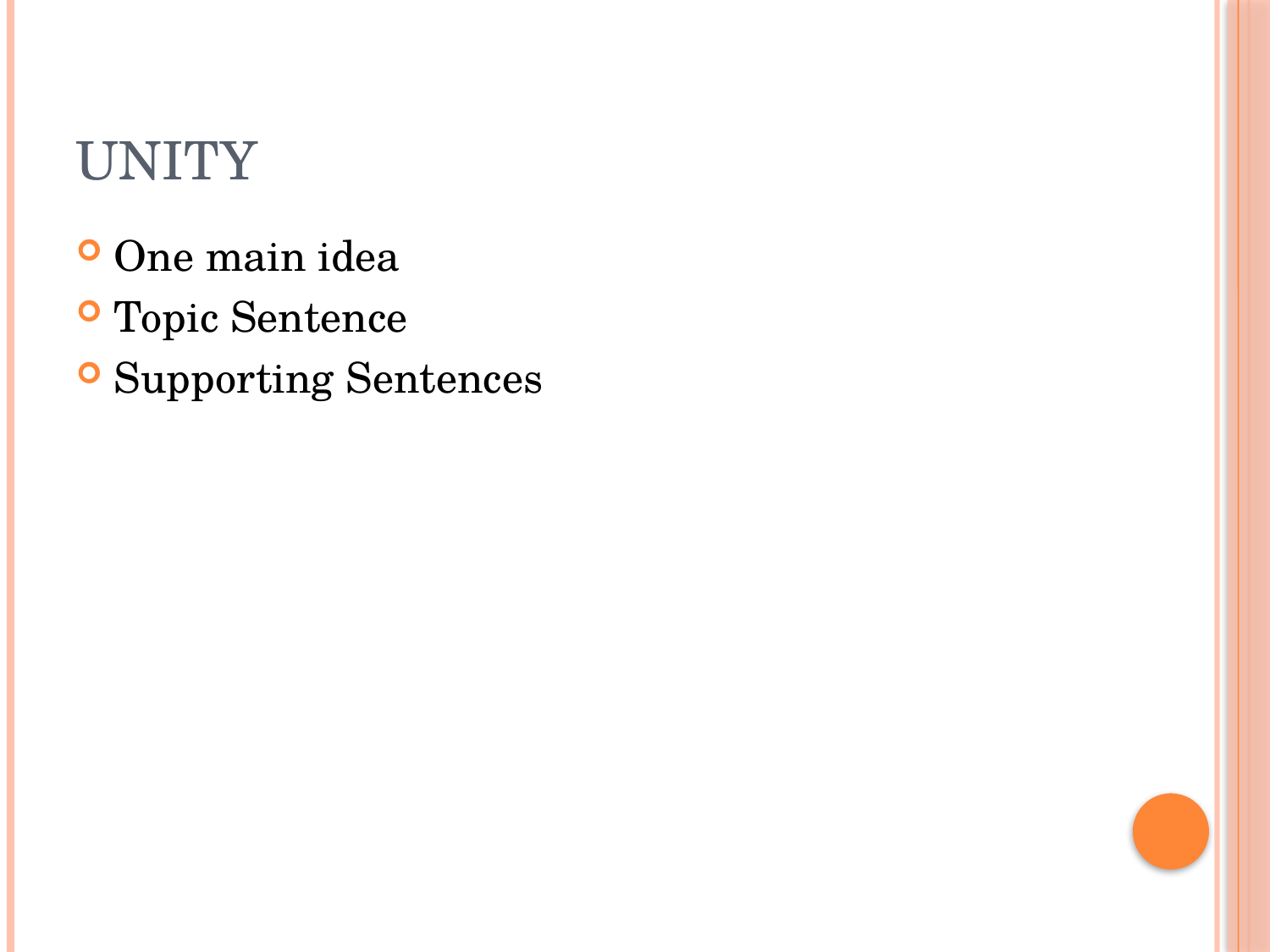

# Unity
One main idea
Topic Sentence
Supporting Sentences